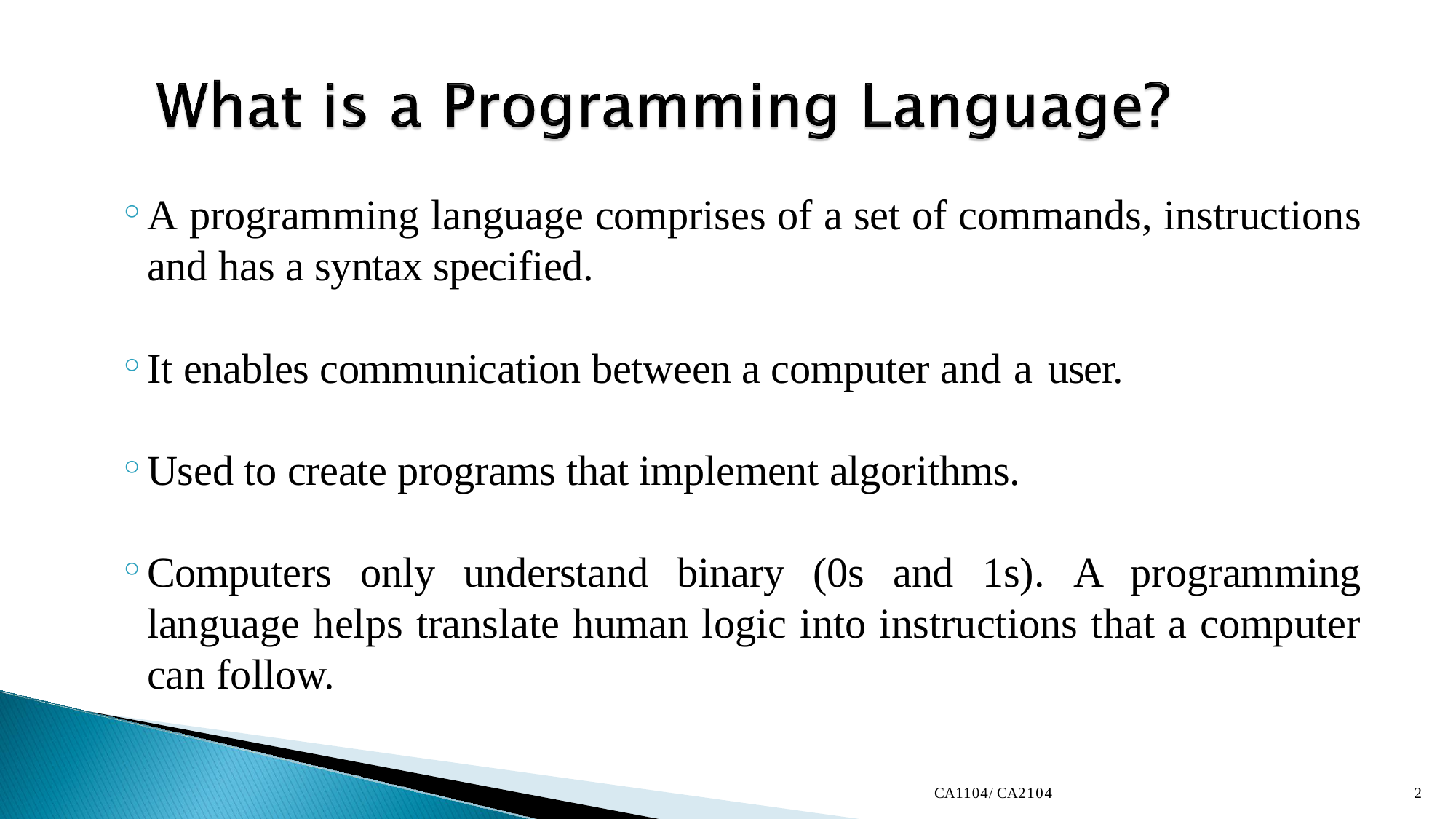

A programming language comprises of a set of commands, instructions and has a syntax specified.

It enables communication between a computer and a user.

Used to create programs that implement algorithms.

Computers only understand binary (0s and 1s). A programming language helps translate human logic into instructions that a computer can follow.

CA1104/CA2104
2